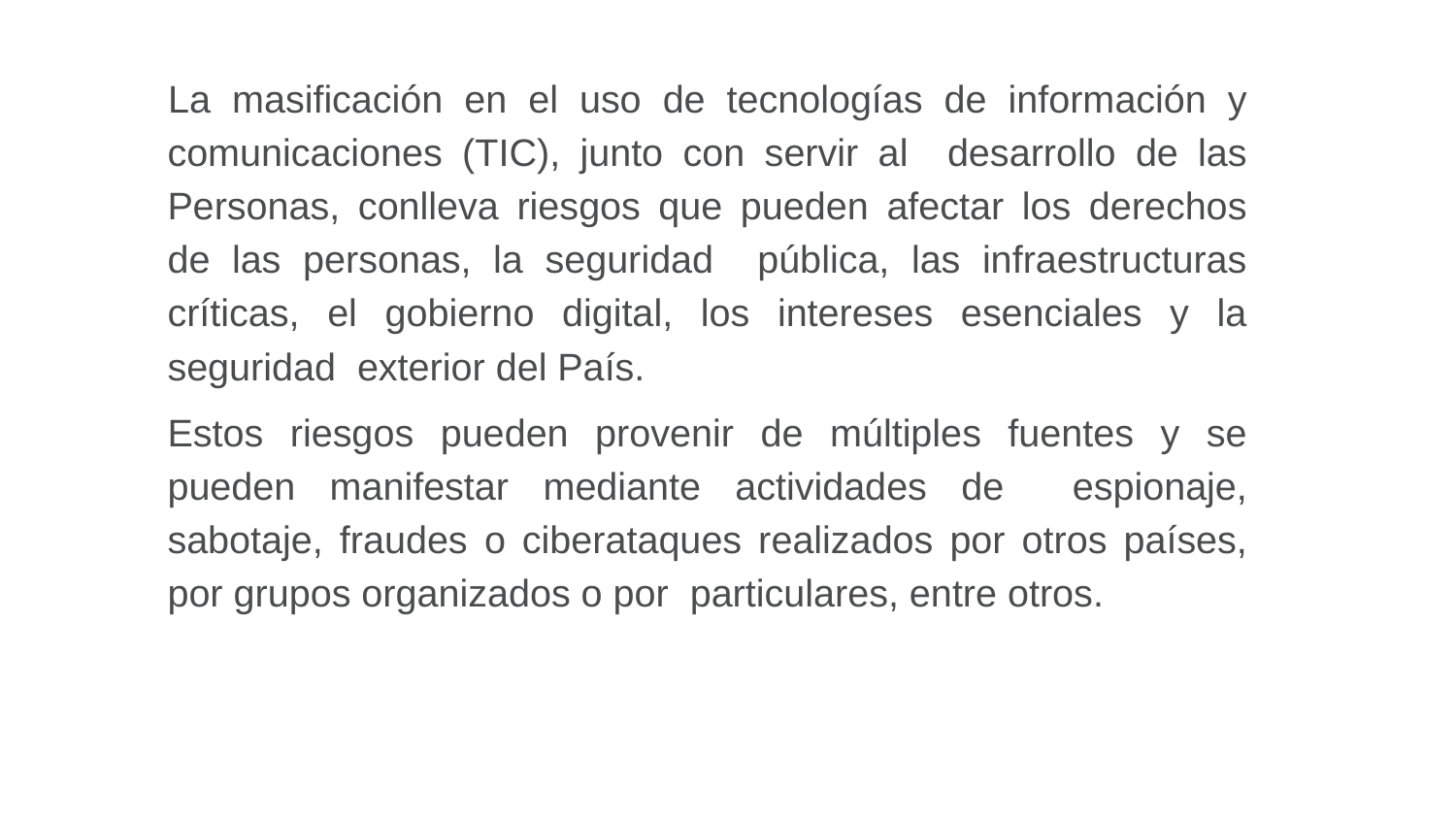

#
La masificación en el uso de tecnologías de información y comunicaciones (TIC), junto con servir al  desarrollo de las Personas, conlleva riesgos que pueden afectar los derechos de las personas, la seguridad  pública, las infraestructuras críticas, el gobierno digital, los intereses esenciales y la seguridad  exterior del País.
Estos riesgos pueden provenir de múltiples fuentes y se pueden manifestar mediante actividades de  espionaje, sabotaje, fraudes o ciberataques realizados por otros países, por grupos organizados o por  particulares, entre otros.